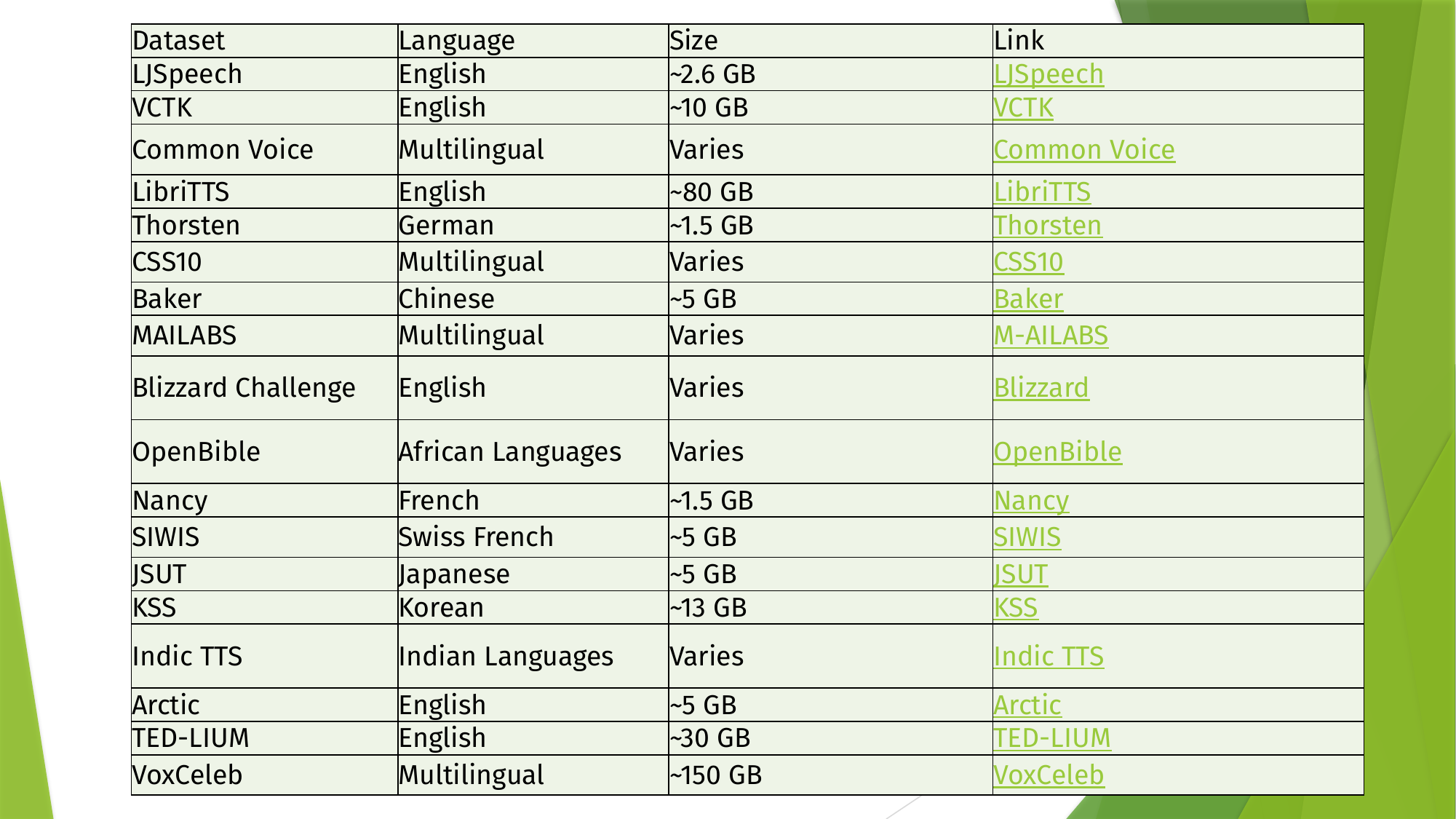

| Dataset | Language | Size | Link |
| --- | --- | --- | --- |
| LJSpeech | English | ~2.6 GB | LJSpeech |
| VCTK | English | ~10 GB | VCTK |
| Common Voice | Multilingual | Varies | Common Voice |
| LibriTTS | English | ~80 GB | LibriTTS |
| Thorsten | German | ~1.5 GB | Thorsten |
| CSS10 | Multilingual | Varies | CSS10 |
| Baker | Chinese | ~5 GB | Baker |
| MAILABS | Multilingual | Varies | M-AILABS |
| Blizzard Challenge | English | Varies | Blizzard |
| OpenBible | African Languages | Varies | OpenBible |
| Nancy | French | ~1.5 GB | Nancy |
| SIWIS | Swiss French | ~5 GB | SIWIS |
| JSUT | Japanese | ~5 GB | JSUT |
| KSS | Korean | ~13 GB | KSS |
| Indic TTS | Indian Languages | Varies | Indic TTS |
| Arctic | English | ~5 GB | Arctic |
| TED-LIUM | English | ~30 GB | TED-LIUM |
| VoxCeleb | Multilingual | ~150 GB | VoxCeleb |